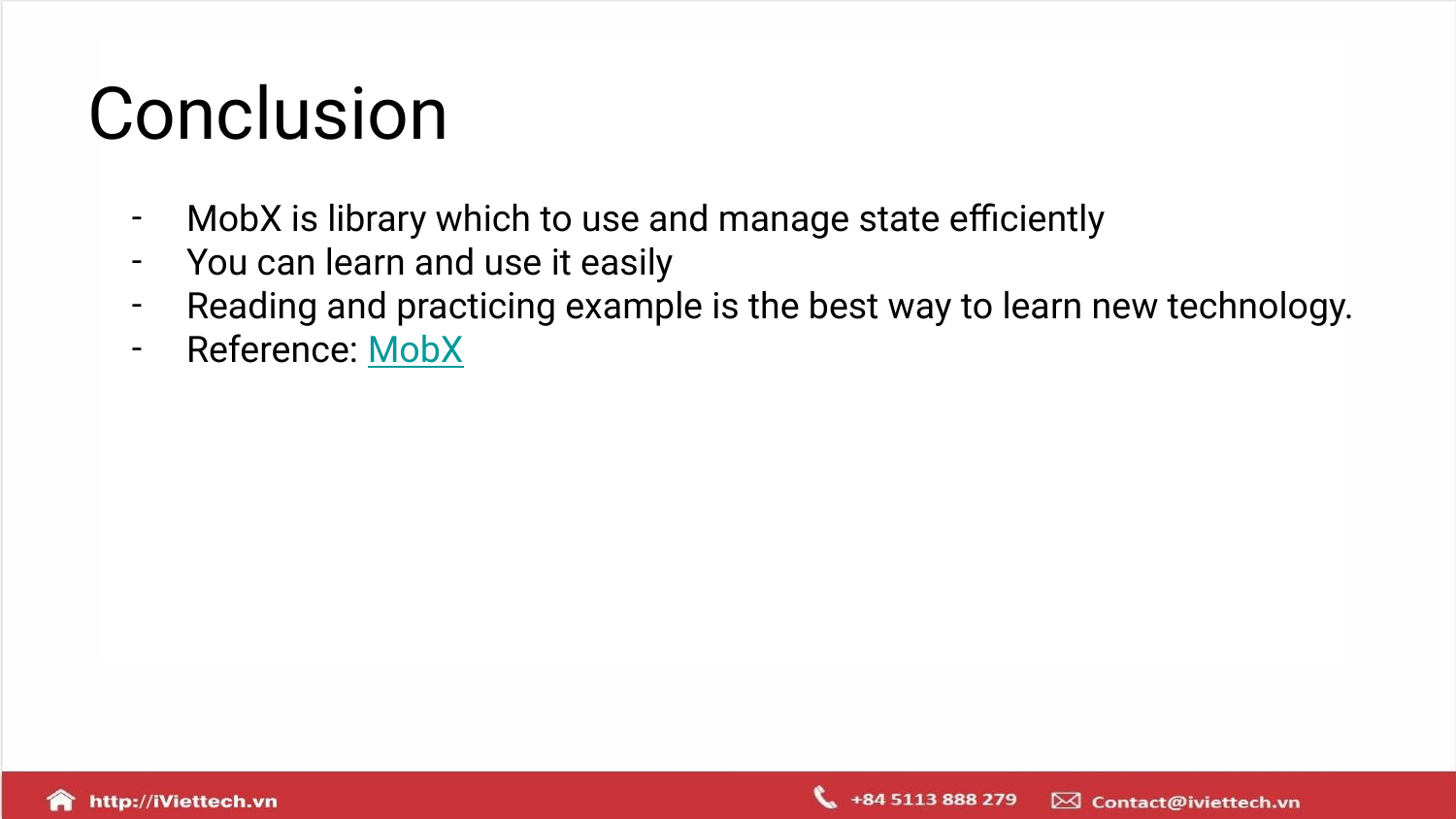

# Conclusion
MobX is library which to use and manage state efficiently
You can learn and use it easily
Reading and practicing example is the best way to learn new technology.
Reference: MobX